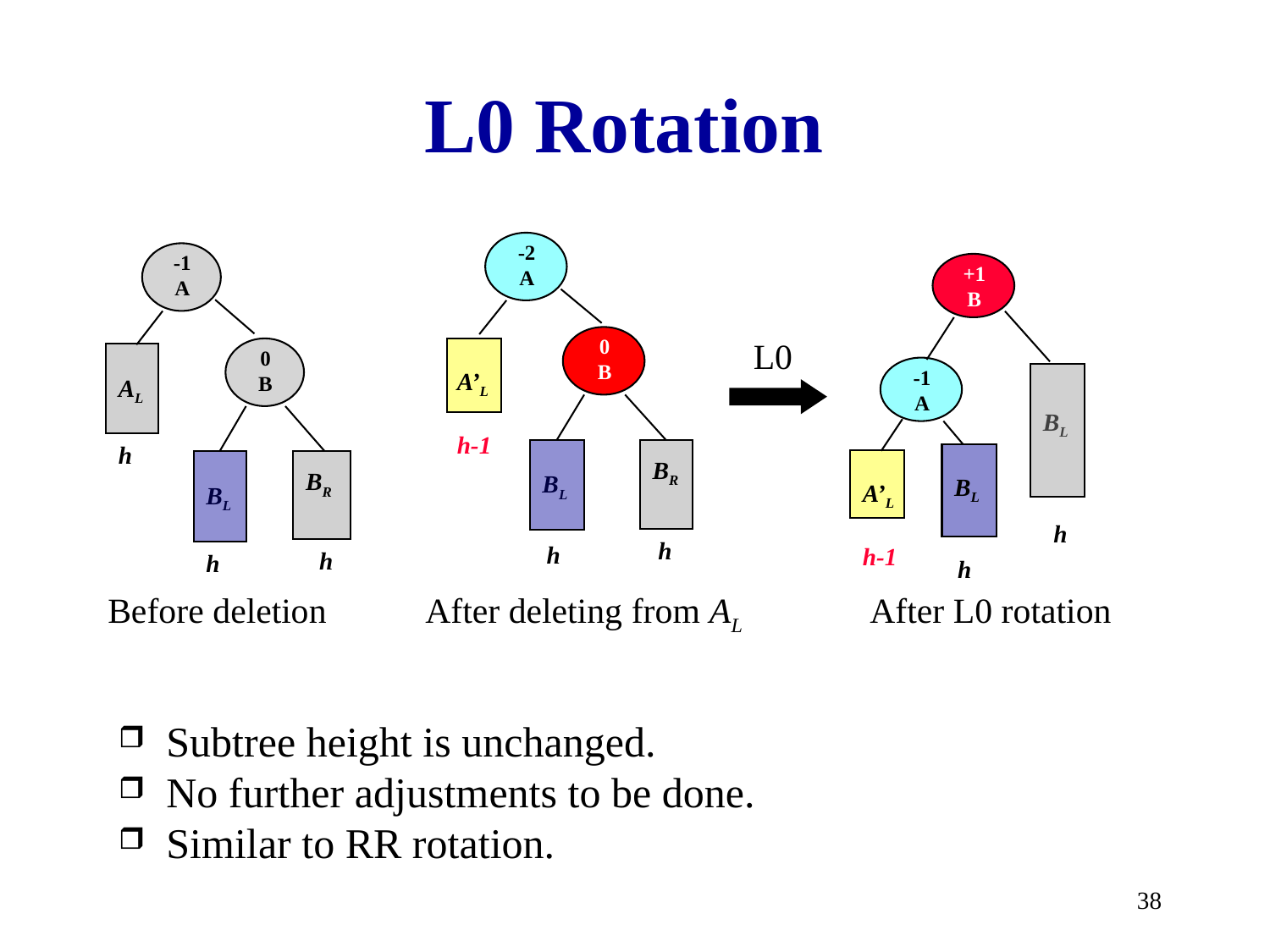

# L0 Rotation

-2
A

0
B

A’L

h-1

BR
BL
h
h

-1
A

0
B

AL

h

BR
BL
h
h

+1
B

-1
A

BL

BL
A’L
h
h-1
h
L0

Before deletion
After deleting from AL
After L0 rotation
Subtree height is unchanged.
No further adjustments to be done.
Similar to RR rotation.
38